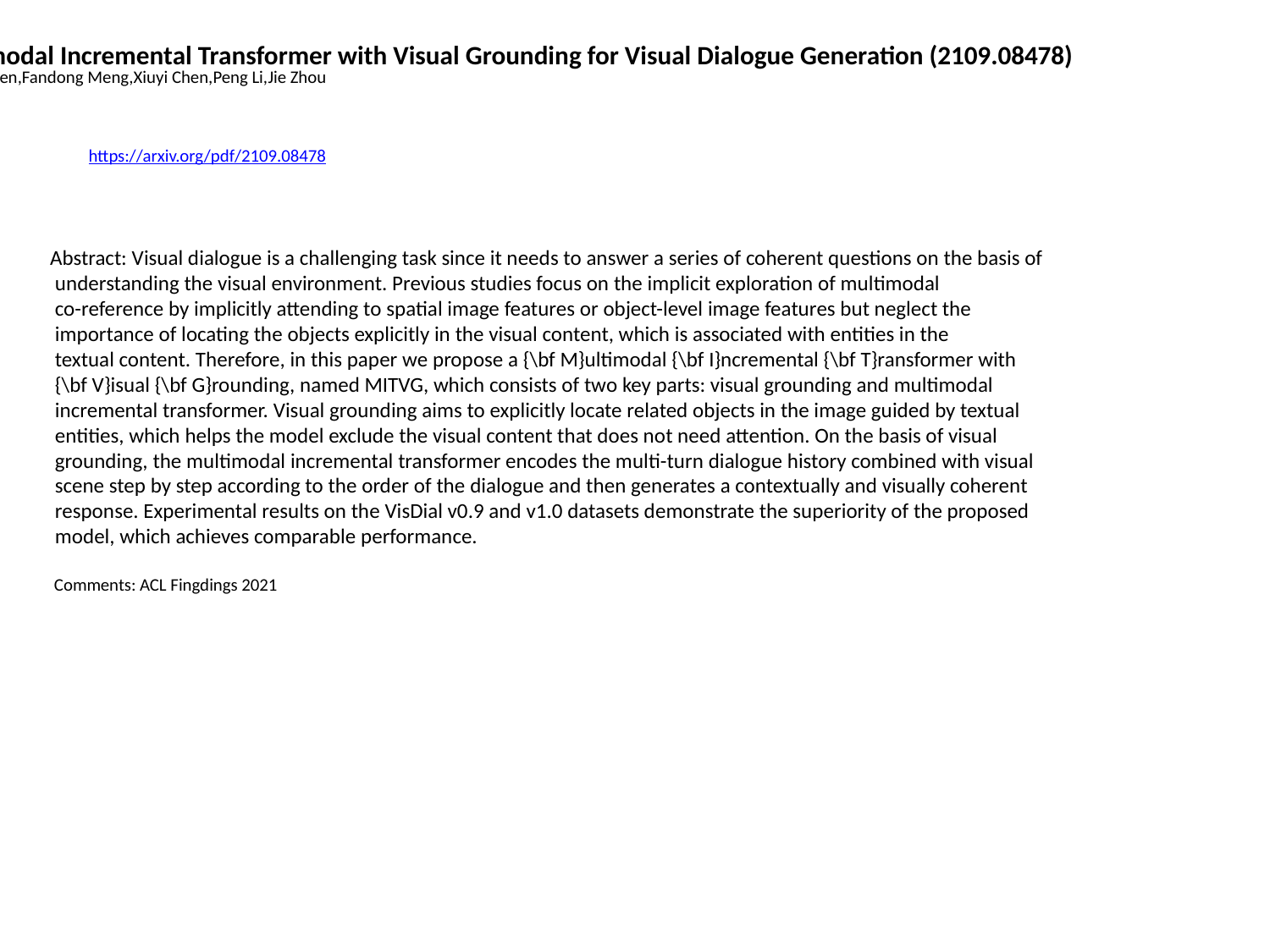

Multimodal Incremental Transformer with Visual Grounding for Visual Dialogue Generation (2109.08478)
Feilong Chen,Fandong Meng,Xiuyi Chen,Peng Li,Jie Zhou

https://arxiv.org/pdf/2109.08478

Abstract: Visual dialogue is a challenging task since it needs to answer a series of coherent questions on the basis of
 understanding the visual environment. Previous studies focus on the implicit exploration of multimodal
 co-reference by implicitly attending to spatial image features or object-level image features but neglect the
 importance of locating the objects explicitly in the visual content, which is associated with entities in the
 textual content. Therefore, in this paper we propose a {\bf M}ultimodal {\bf I}ncremental {\bf T}ransformer with
 {\bf V}isual {\bf G}rounding, named MITVG, which consists of two key parts: visual grounding and multimodal
 incremental transformer. Visual grounding aims to explicitly locate related objects in the image guided by textual
 entities, which helps the model exclude the visual content that does not need attention. On the basis of visual
 grounding, the multimodal incremental transformer encodes the multi-turn dialogue history combined with visual
 scene step by step according to the order of the dialogue and then generates a contextually and visually coherent
 response. Experimental results on the VisDial v0.9 and v1.0 datasets demonstrate the superiority of the proposed
 model, which achieves comparable performance.
 Comments: ACL Fingdings 2021